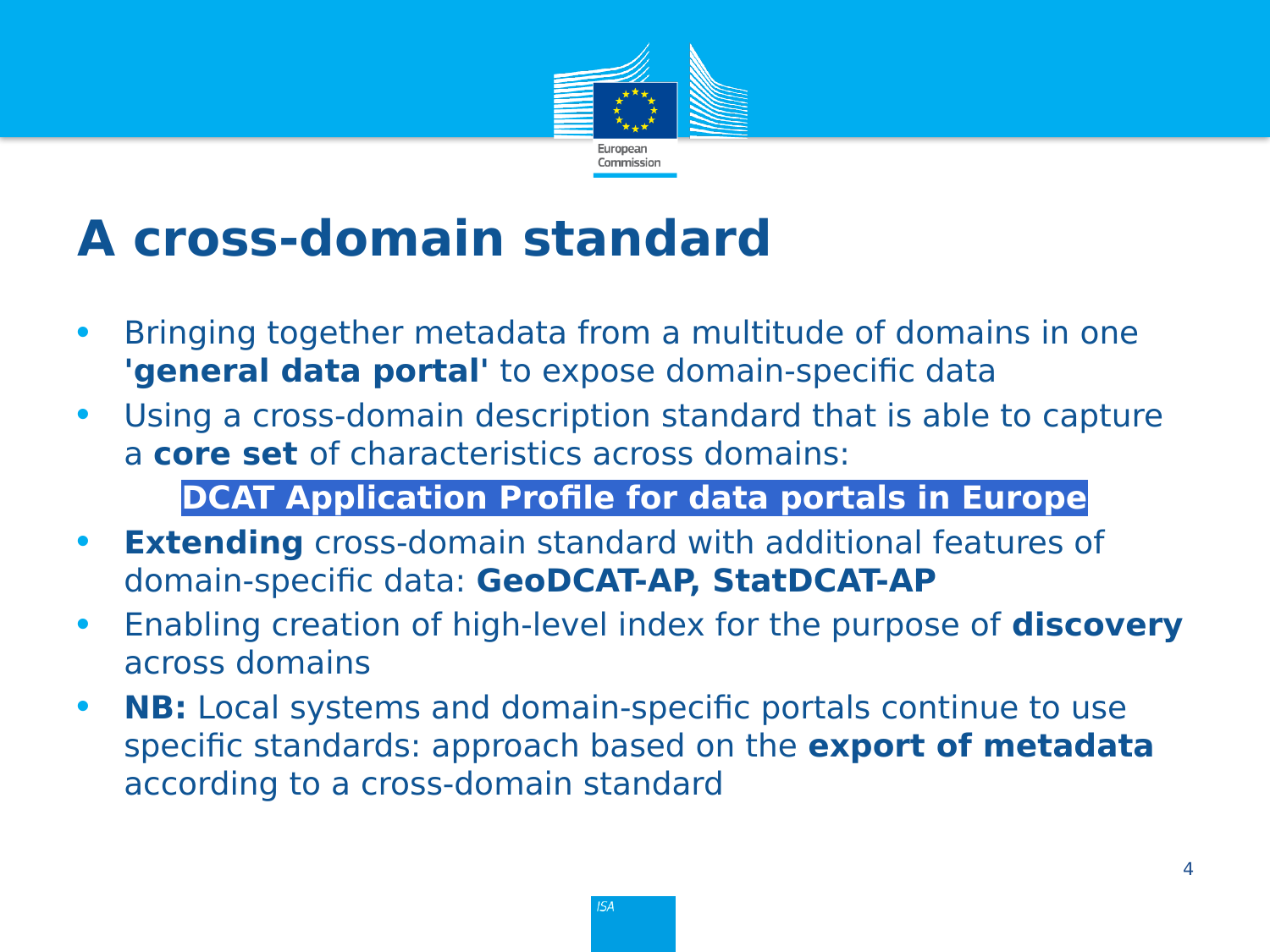

A cross-domain standard
Bringing together metadata from a multitude of domains in one 'general data portal' to expose domain-specific data
Using a cross-domain description standard that is able to capture a core set of characteristics across domains:
DCAT Application Profile for data portals in Europe
Extending cross-domain standard with additional features of domain-specific data: GeoDCAT-AP, StatDCAT-AP
Enabling creation of high-level index for the purpose of discovery across domains
NB: Local systems and domain-specific portals continue to use specific standards: approach based on the export of metadata according to a cross-domain standard

4